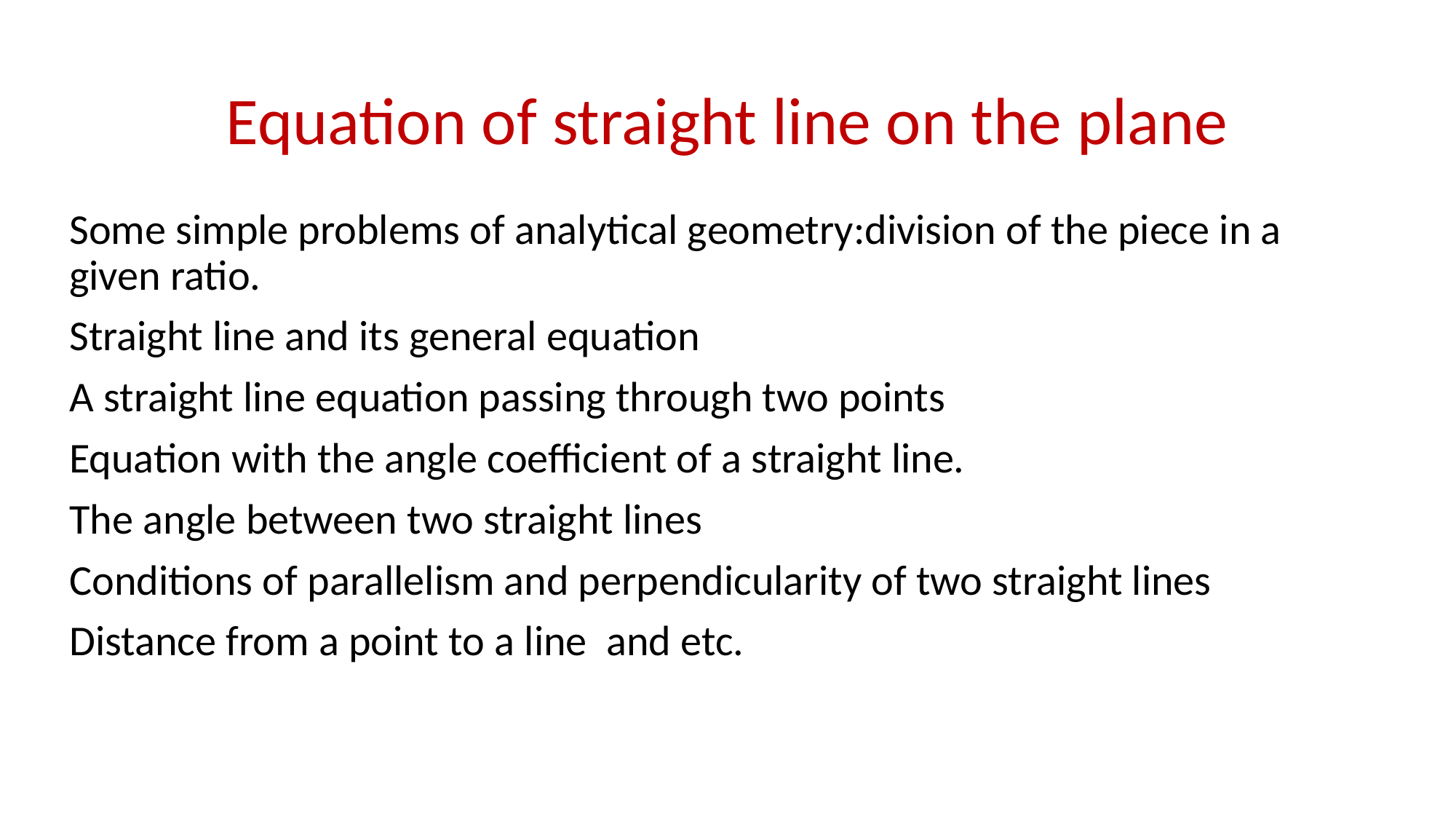

# Equation of straight line on the plane
Some simple problems of analytical geometry:division of the piece in a given ratio.
Straight line and its general equation
A straight line equation passing through two points
Equation with the angle coefficient of a straight line.
The angle between two straight lines
Conditions of parallelism and perpendicularity of two straight lines
Distance from a point to a line  and etc.